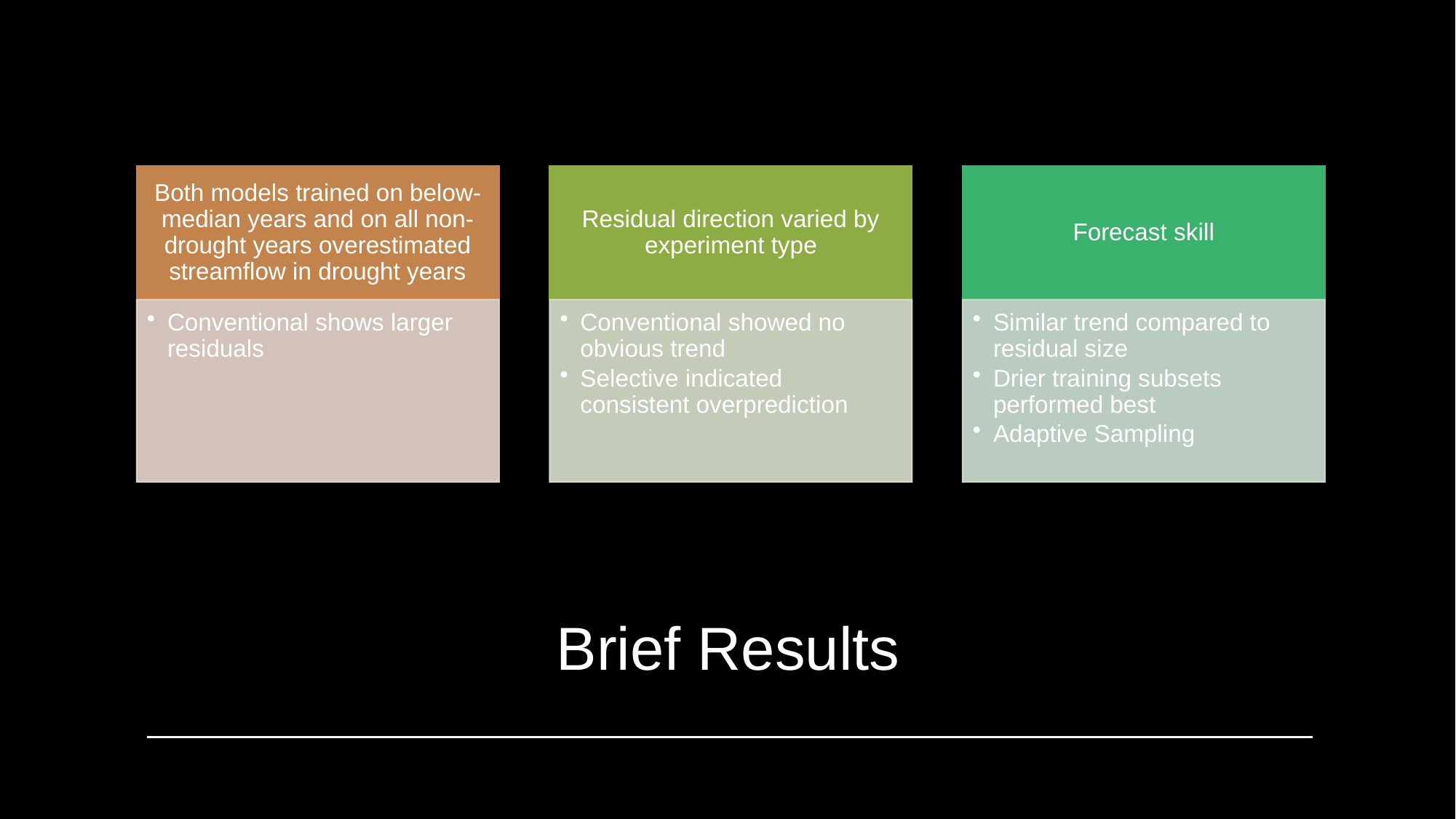

Both models trained on below-median years and on all non-drought years overestimated streamflow in drought years
Conventional shows larger residuals
Residual direction varied by experiment type
Conventional showed no obvious trend
Selective indicated consistent overprediction
Forecast skill
Similar trend compared to residual size
Drier training subsets performed best
Adaptive Sampling
# Brief Results